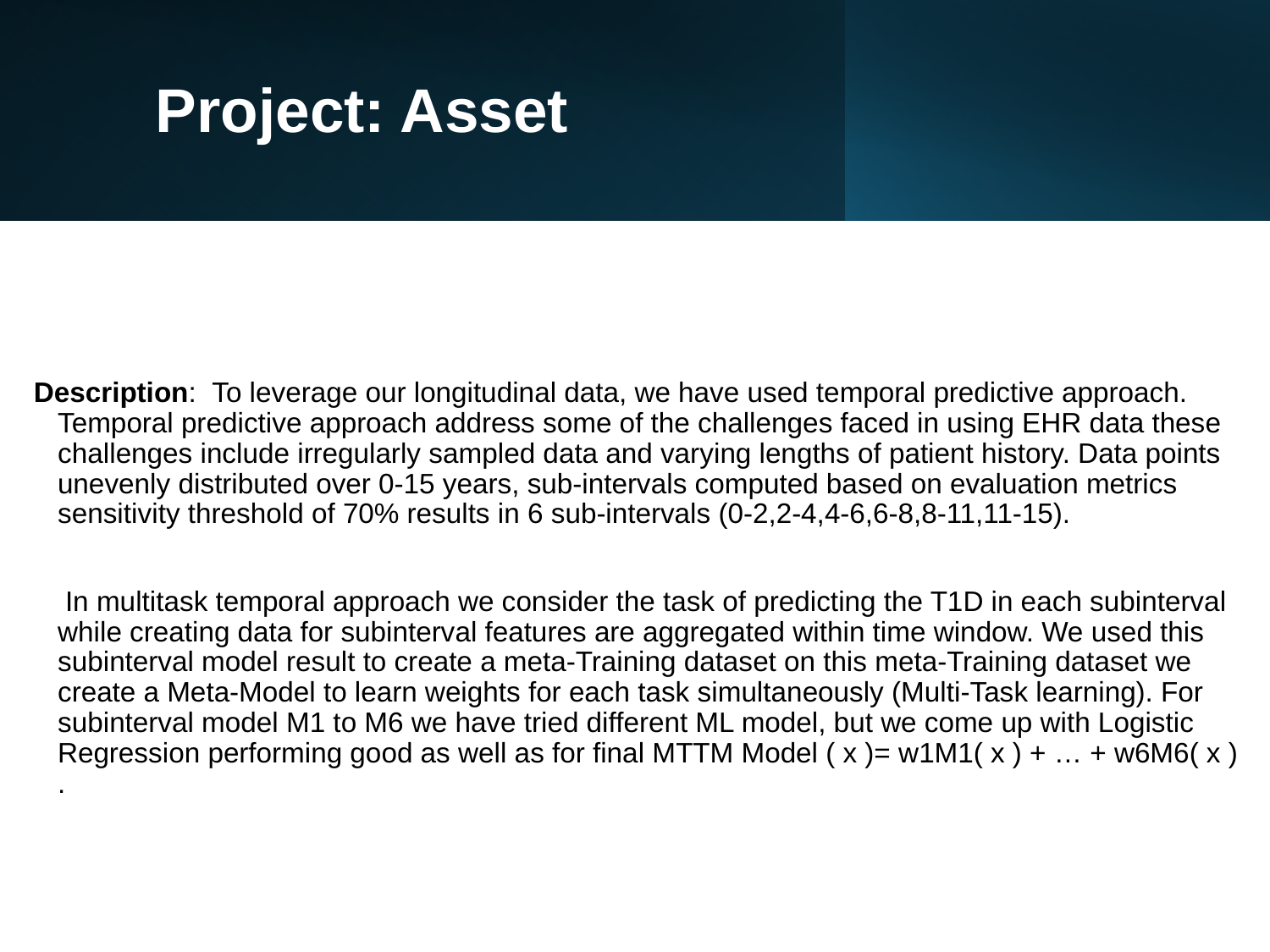

# Project: Asset

Description:  To leverage our longitudinal data, we have used temporal predictive approach. Temporal predictive approach address some of the challenges faced in using EHR data these challenges include irregularly sampled data and varying lengths of patient history. Data points unevenly distributed over 0-15 years, sub-intervals computed based on evaluation metrics sensitivity threshold of 70% results in 6 sub-intervals (0-2,2-4,4-6,6-8,8-11,11-15).

    In multitask temporal approach we consider the task of predicting the T1D in each subinterval while creating data for subinterval features are aggregated within time window. We used this subinterval model result to create a meta-Training dataset on this meta-Training dataset we create a Meta-Model to learn weights for each task simultaneously (Multi-Task learning). For subinterval model M1 to M6 we have tried different ML model, but we come up with Logistic Regression performing good as well as for final MTTM Model ( x )= w1M1( x ) + … + w6M6( x ) .